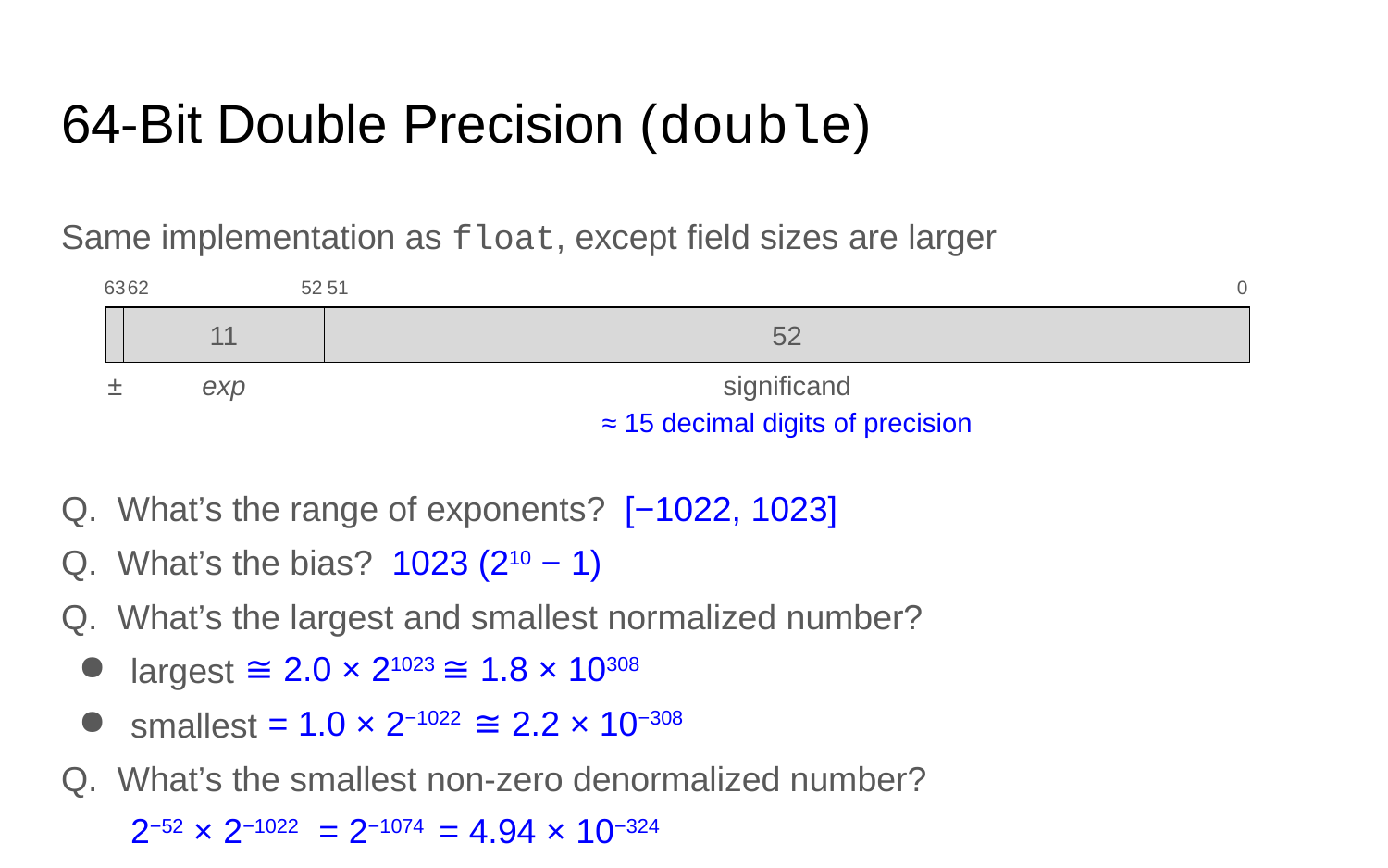

# 64-Bit Double Precision (double)
Same implementation as float, except field sizes are larger
63
62
52
51
0

11
52

±
exp
significand
≈ 15 decimal digits of precision
Q.  What’s the range of exponents?
Q.  What’s the bias?
Q.  What’s the largest and smallest normalized number?
largest
smallest
Q.  What’s the smallest non-zero denormalized number?

[−1022, 1023]
1023

(210 − 1)

≅ 2.0 × 21023
≅ 1.8 × 10308
= 1.0 × 2−1022
≅ 2.2 × 10−308
2−52 × 2−1022
= 2−1074
= 4.94 × 10−324